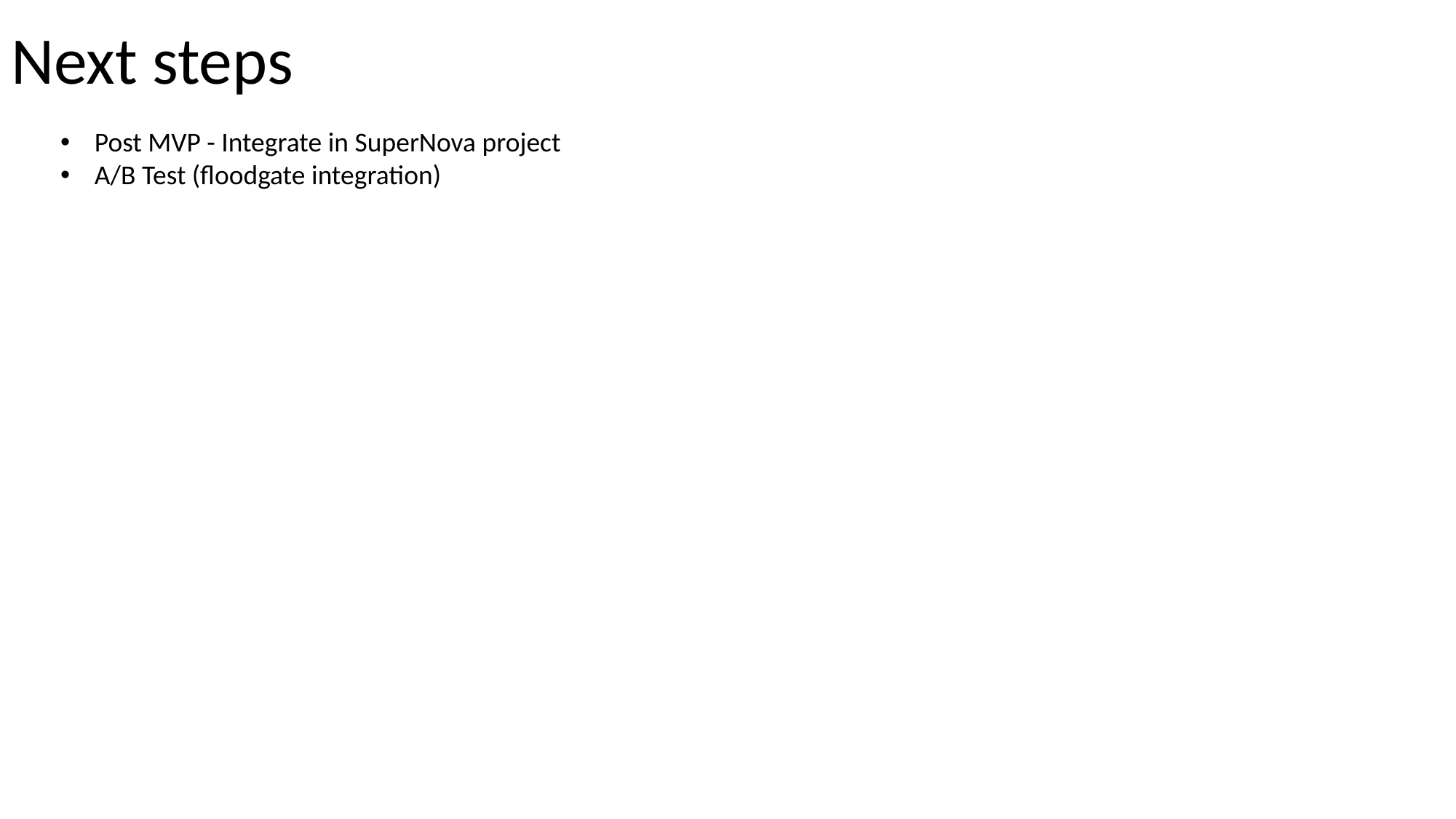

# Next steps
Post MVP - Integrate in SuperNova project
A/B Test (floodgate integration)